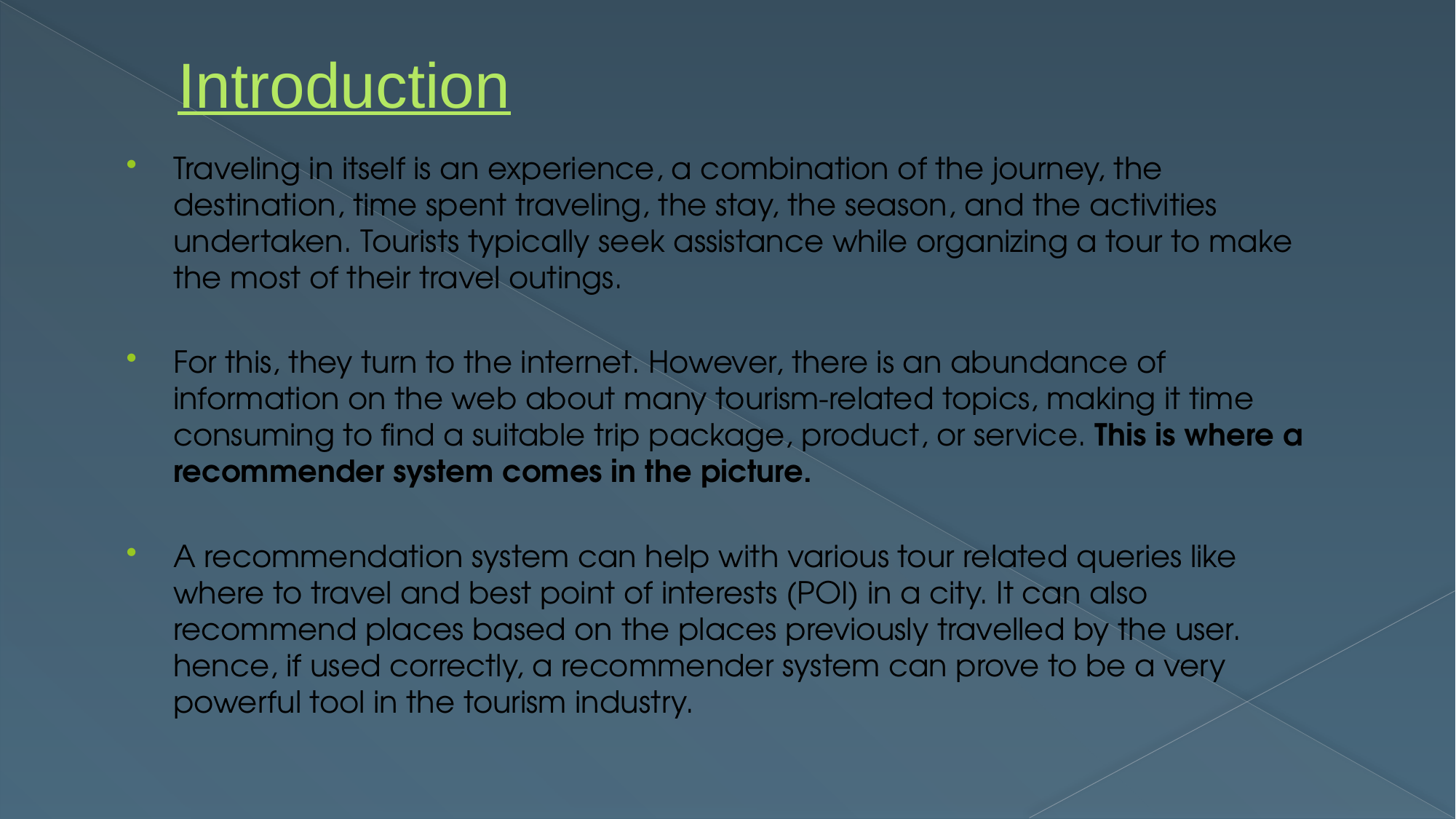

# Introduction
Traveling in itself is an experience, a combination of the journey, the destination, time spent traveling, the stay, the season, and the activities undertaken. Tourists typically seek assistance while organizing a tour to make the most of their travel outings.

For this, they turn to the internet. However, there is an abundance of information on the web about many tourism-related topics, making it time consuming to find a suitable trip package, product, or service. This is where a recommender system comes in the picture.

A recommendation system can help with various tour related queries like where to travel and best point of interests (POI) in a city. It can also recommend places based on the places previously travelled by the user. hence, if used correctly, a recommender system can prove to be a very powerful tool in the tourism industry.